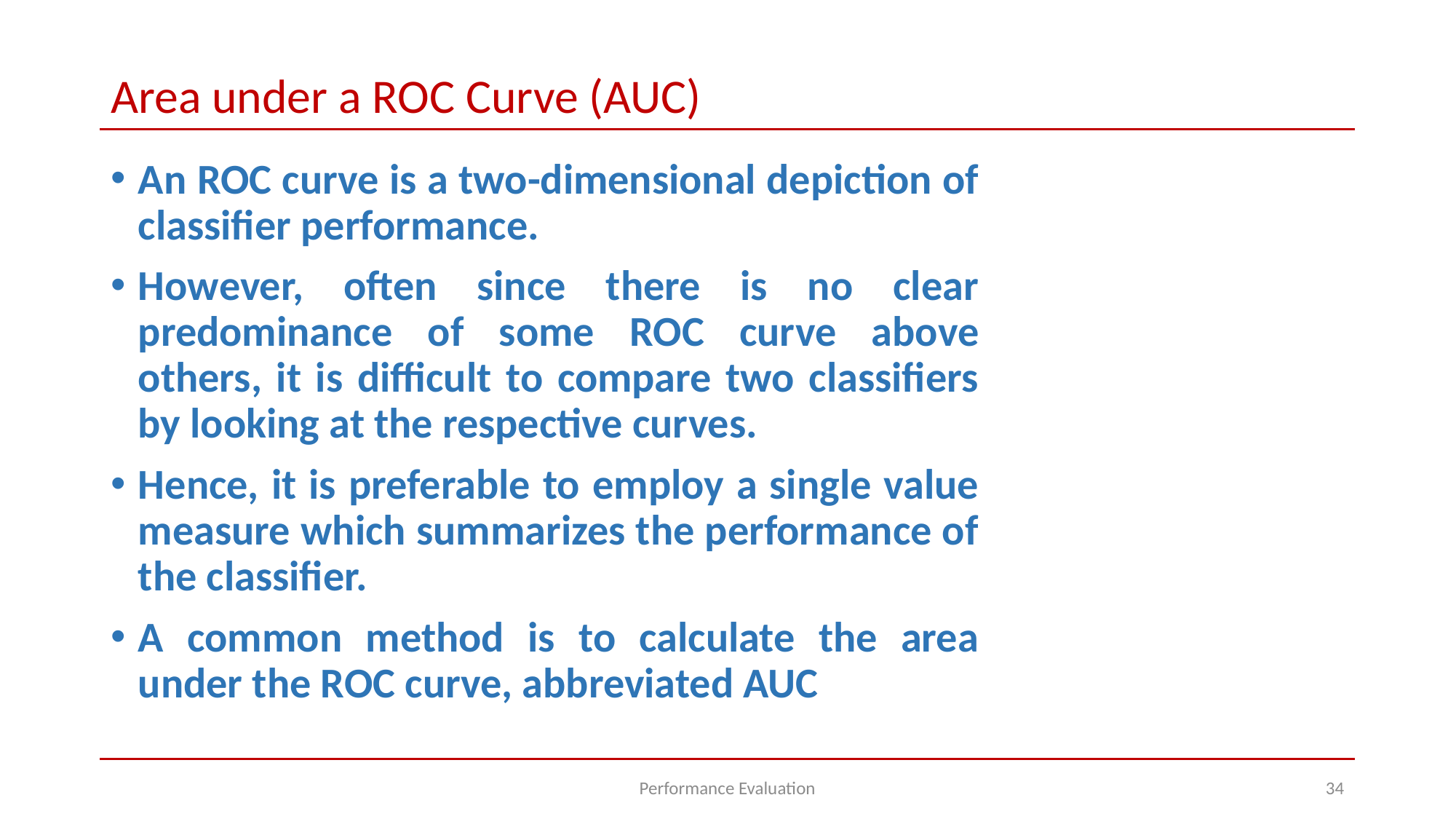

# Area under a ROC Curve (AUC)
An ROC curve is a two-dimensional depiction of classifier performance.
However, often since there is no clear predominance of some ROC curve above others, it is difficult to compare two classifiers by looking at the respective curves.
Hence, it is preferable to employ a single value measure which summarizes the performance of the classifier.
A common method is to calculate the area under the ROC curve, abbreviated AUC
Performance Evaluation
34